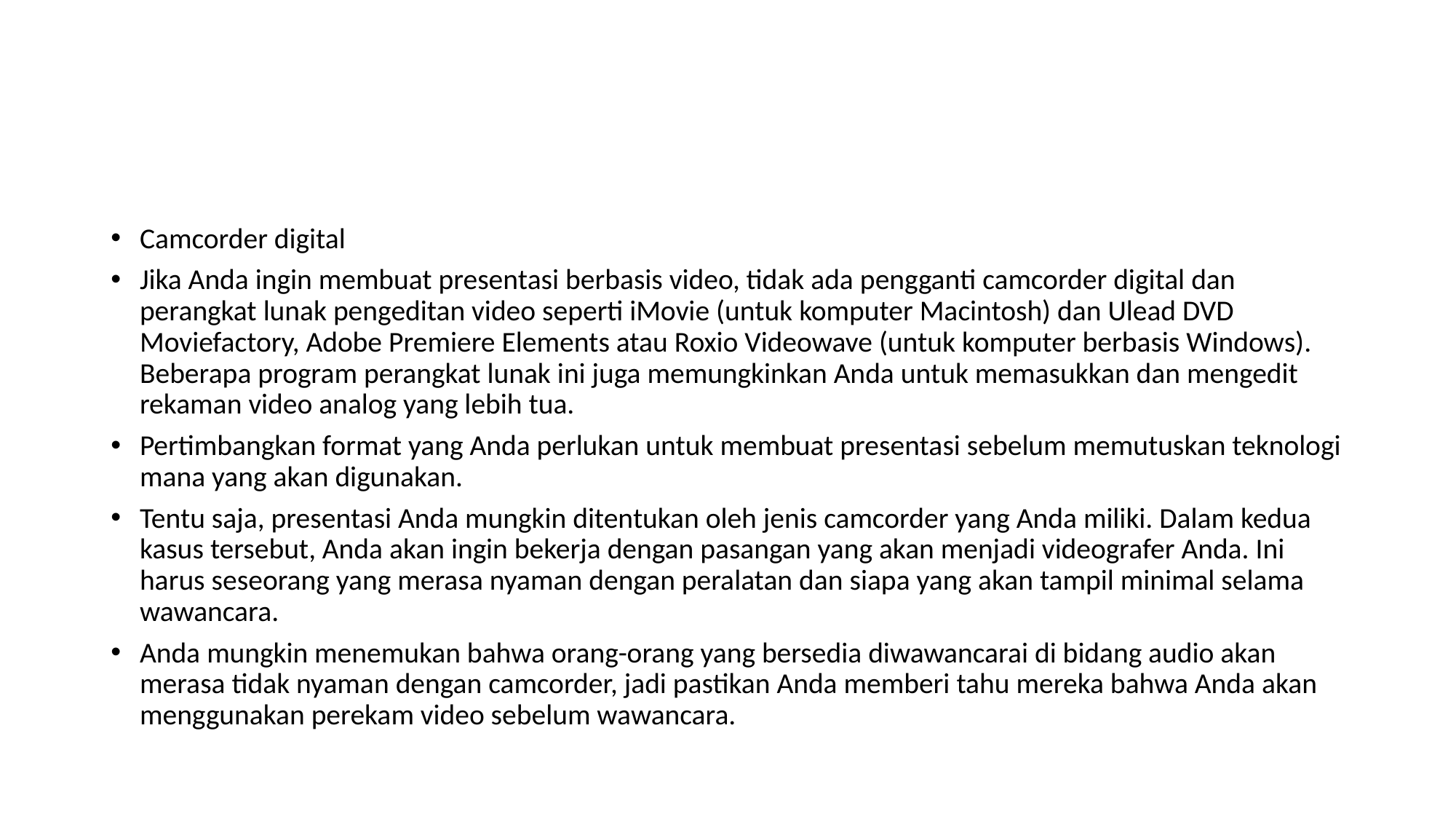

#
Camcorder digital
Jika Anda ingin membuat presentasi berbasis video, tidak ada pengganti camcorder digital dan perangkat lunak pengeditan video seperti iMovie (untuk komputer Macintosh) dan Ulead DVD Moviefactory, Adobe Premiere Elements atau Roxio Videowave (untuk komputer berbasis Windows). Beberapa program perangkat lunak ini juga memungkinkan Anda untuk memasukkan dan mengedit rekaman video analog yang lebih tua.
Pertimbangkan format yang Anda perlukan untuk membuat presentasi sebelum memutuskan teknologi mana yang akan digunakan.
Tentu saja, presentasi Anda mungkin ditentukan oleh jenis camcorder yang Anda miliki. Dalam kedua kasus tersebut, Anda akan ingin bekerja dengan pasangan yang akan menjadi videografer Anda. Ini harus seseorang yang merasa nyaman dengan peralatan dan siapa yang akan tampil minimal selama wawancara.
Anda mungkin menemukan bahwa orang-orang yang bersedia diwawancarai di bidang audio akan merasa tidak nyaman dengan camcorder, jadi pastikan Anda memberi tahu mereka bahwa Anda akan menggunakan perekam video sebelum wawancara.